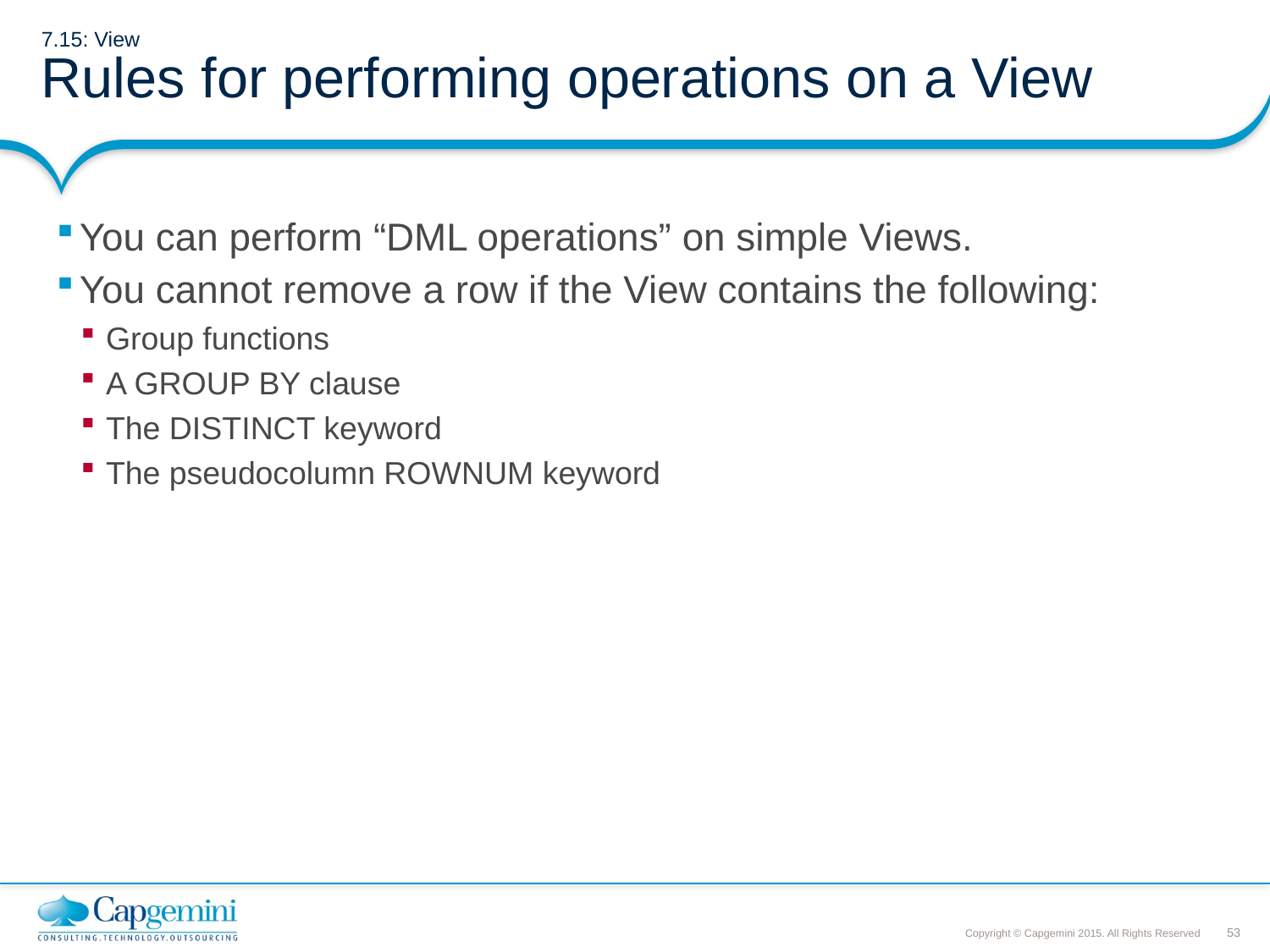

# 7.15: View Rules for performing operations on a View
You can perform “DML operations” on simple Views.
You cannot remove a row if the View contains the following:
Group functions
A GROUP BY clause
The DISTINCT keyword
The pseudocolumn ROWNUM keyword